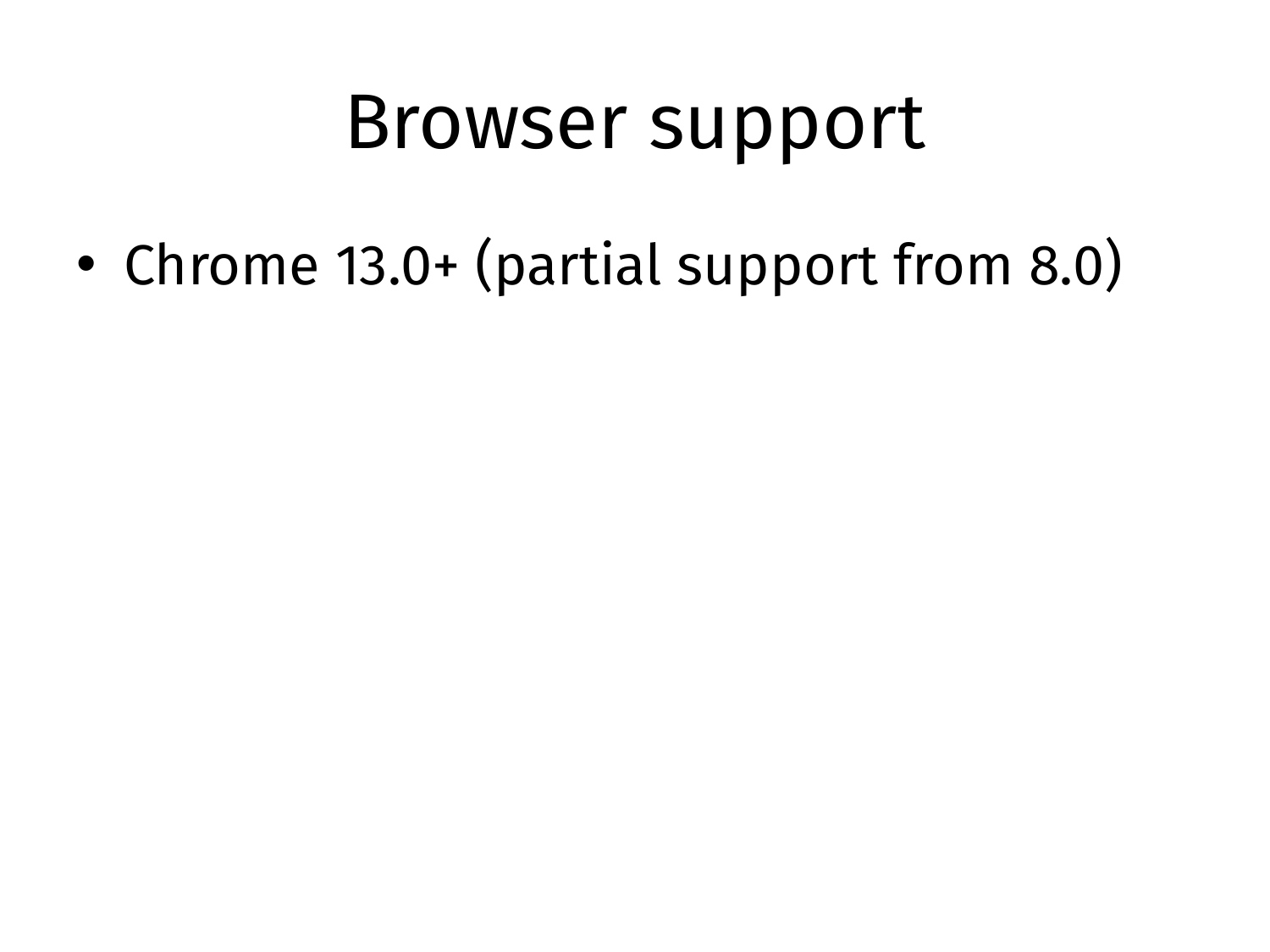

# Browser support
Chrome 13.0+ (partial support from 8.0)